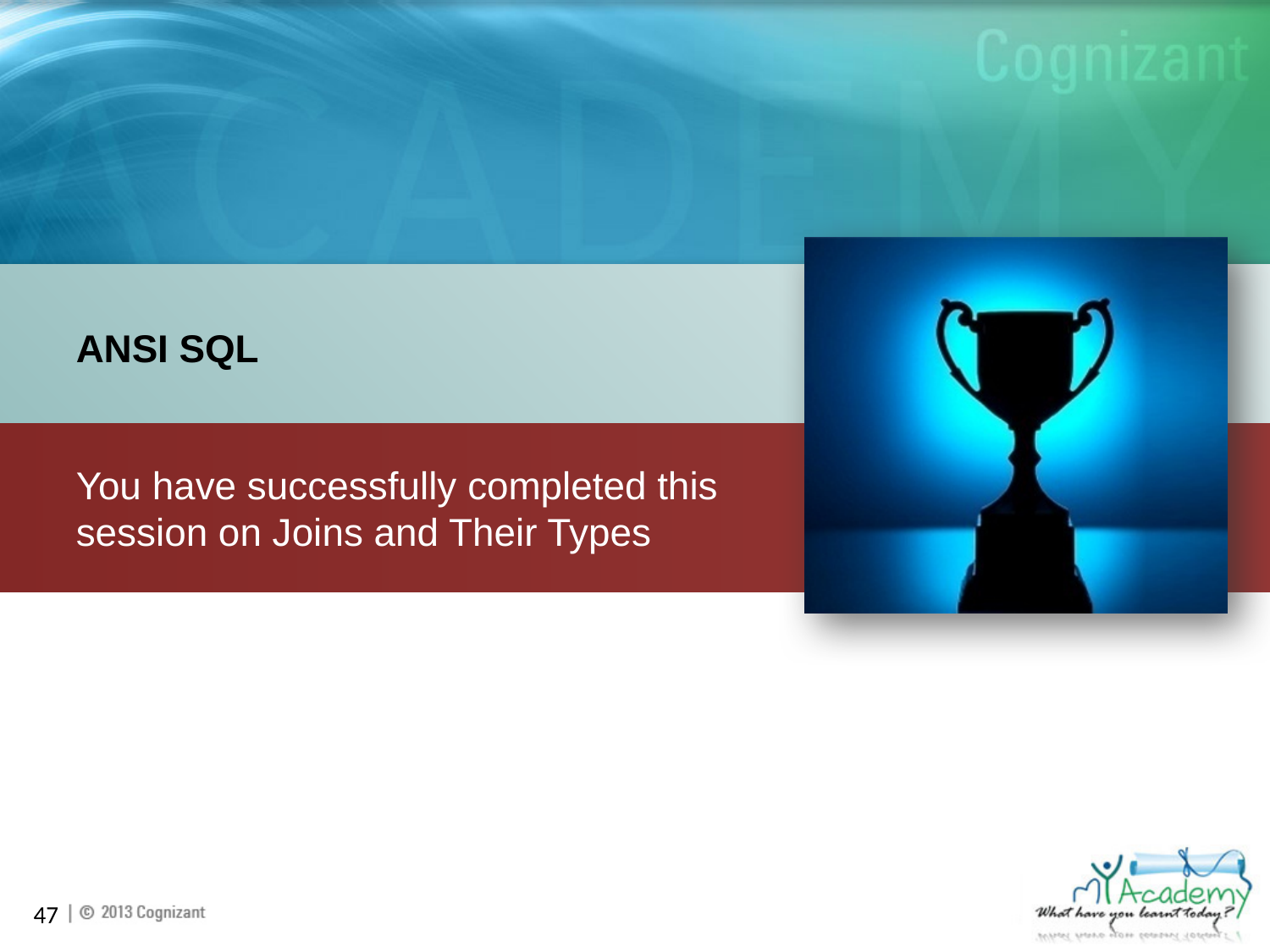

ANSI SQL
You have successfully completed this session on Joins and Their Types
47